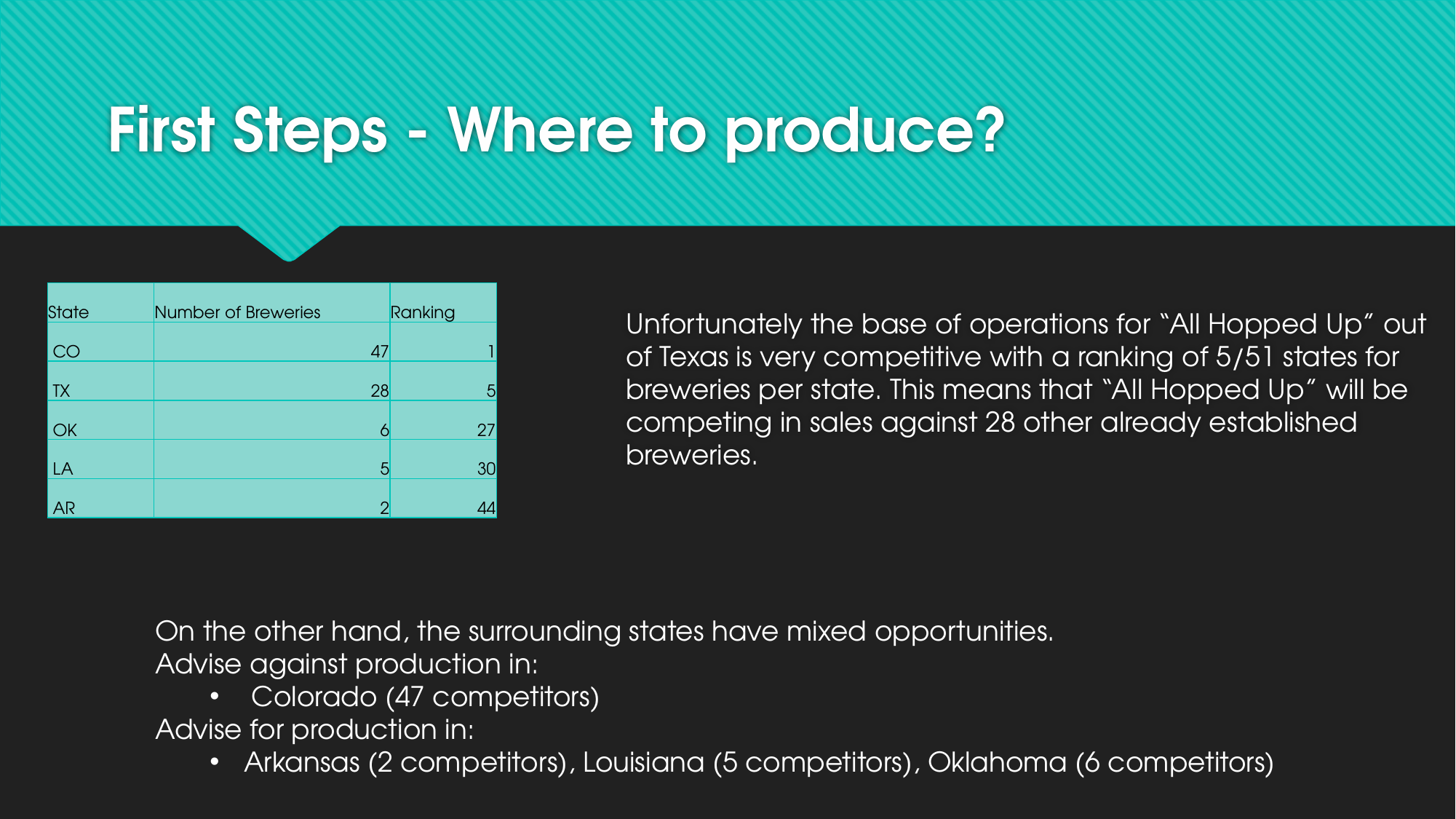

# First Steps - Where to produce?
Unfortunately the base of operations for “All Hopped Up” out of Texas is very competitive with a ranking of 5/51 states for breweries per state. This means that “All Hopped Up” will be competing in sales against 28 other already established breweries.
| State | Number of Breweries | Ranking |
| --- | --- | --- |
| CO | 47 | 1 |
| TX | 28 | 5 |
| OK | 6 | 27 |
| LA | 5 | 30 |
| AR | 2 | 44 |
On the other hand, the surrounding states have mixed opportunities.
Advise against production in:
 Colorado (47 competitors)
Advise for production in:
Arkansas (2 competitors), Louisiana (5 competitors), Oklahoma (6 competitors)